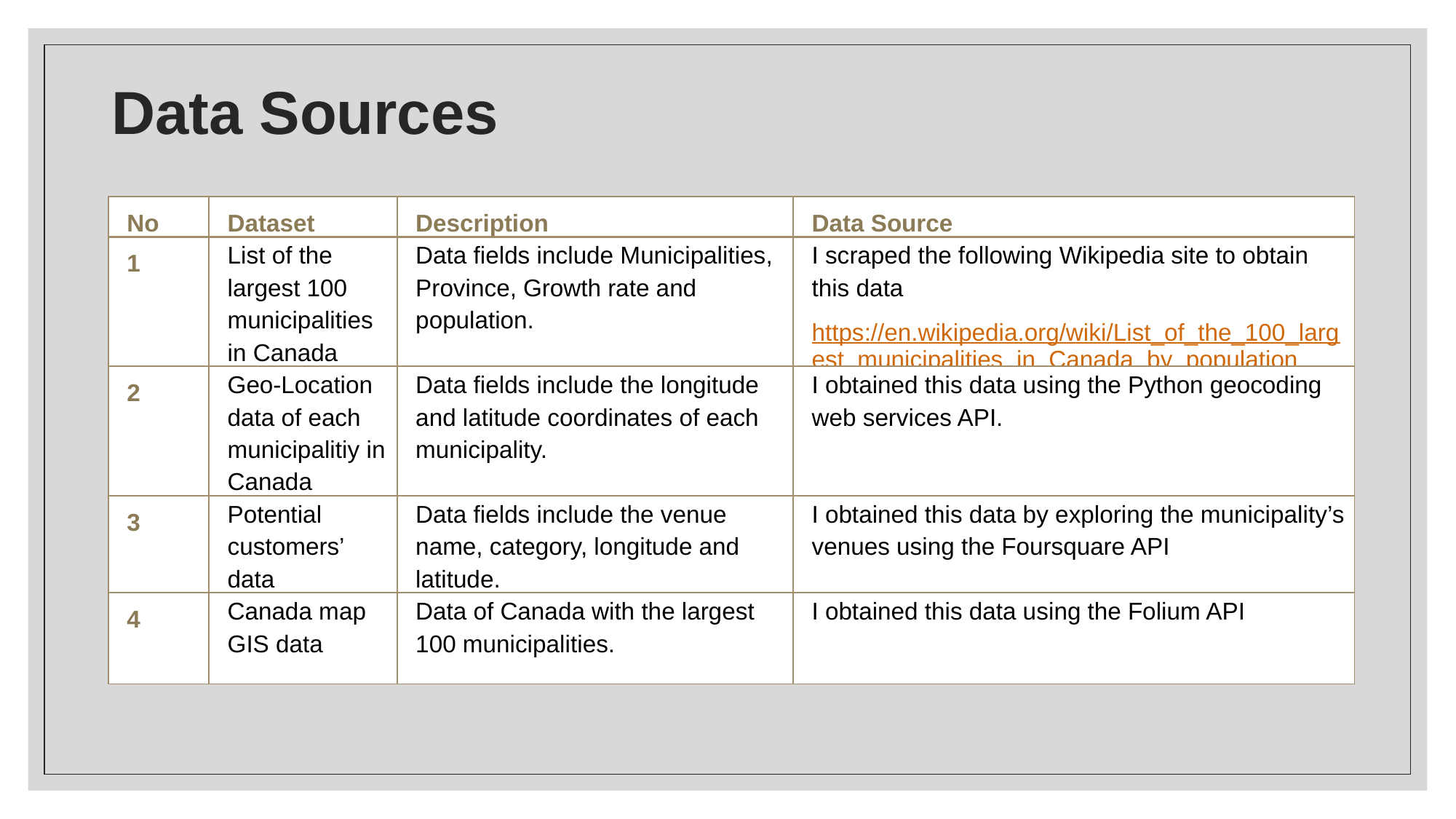

# Data Sources
| No | Dataset | Description | Data Source |
| --- | --- | --- | --- |
| 1 | List of the largest 100 municipalities in Canada | Data fields include Municipalities, Province, Growth rate and population. | I scraped the following Wikipedia site to obtain this data https://en.wikipedia.org/wiki/List\_of\_the\_100\_largest\_municipalities\_in\_Canada\_by\_population |
| 2 | Geo-Location data of each municipalitiy in Canada | Data fields include the longitude and latitude coordinates of each municipality. | I obtained this data using the Python geocoding web services API. |
| 3 | Potential customers’ data | Data fields include the venue name, category, longitude and latitude. | I obtained this data by exploring the municipality’s venues using the Foursquare API |
| 4 | Canada map GIS data | Data of Canada with the largest 100 municipalities. | I obtained this data using the Folium API |